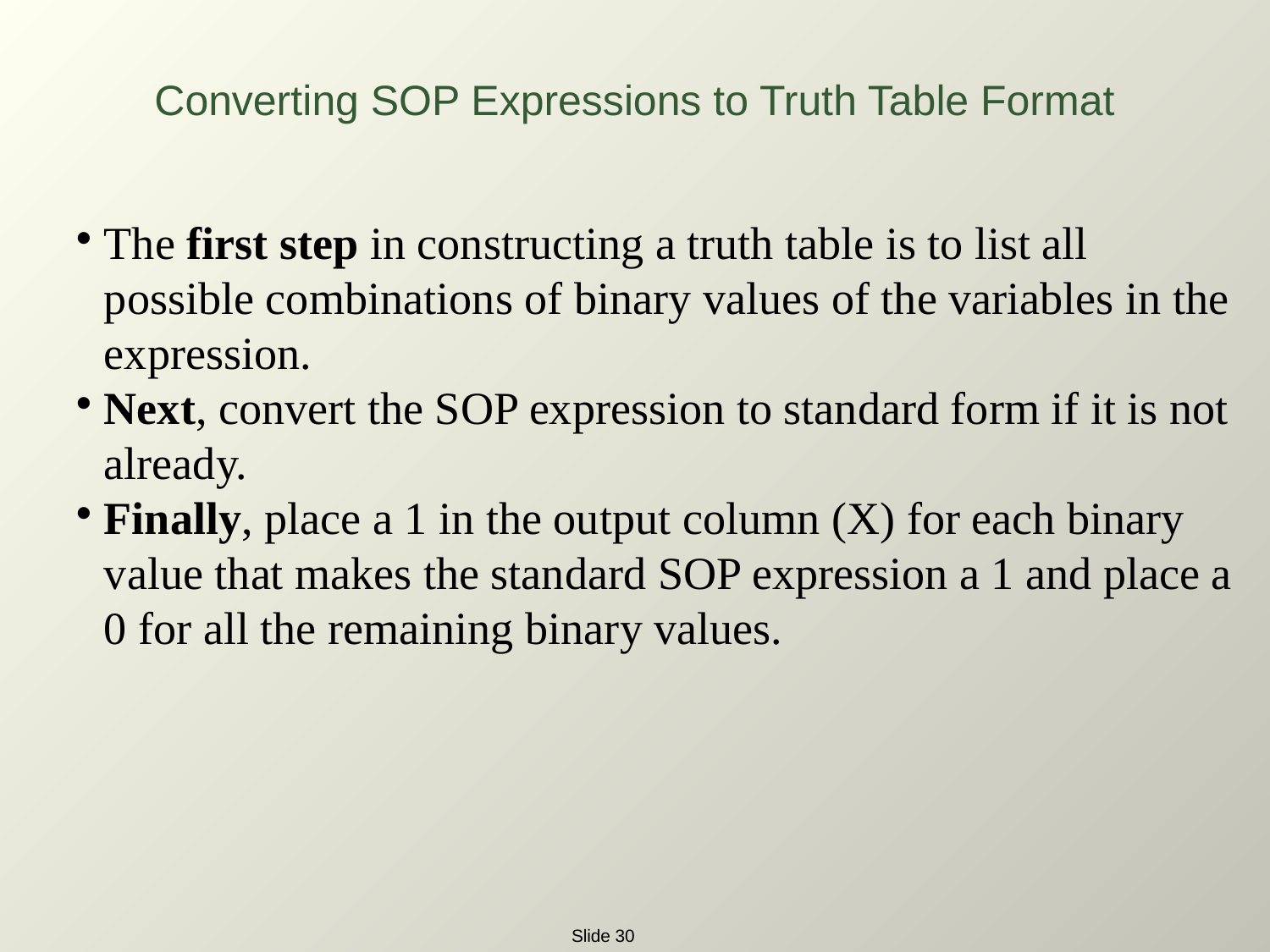

Converting SOP Expressions to Truth Table Format
The first step in constructing a truth table is to list all possible combinations of binary values of the variables in the expression.
Next, convert the SOP expression to standard form if it is not already.
Finally, place a 1 in the output column (X) for each binary value that makes the standard SOP expression a 1 and place a 0 for all the remaining binary values.